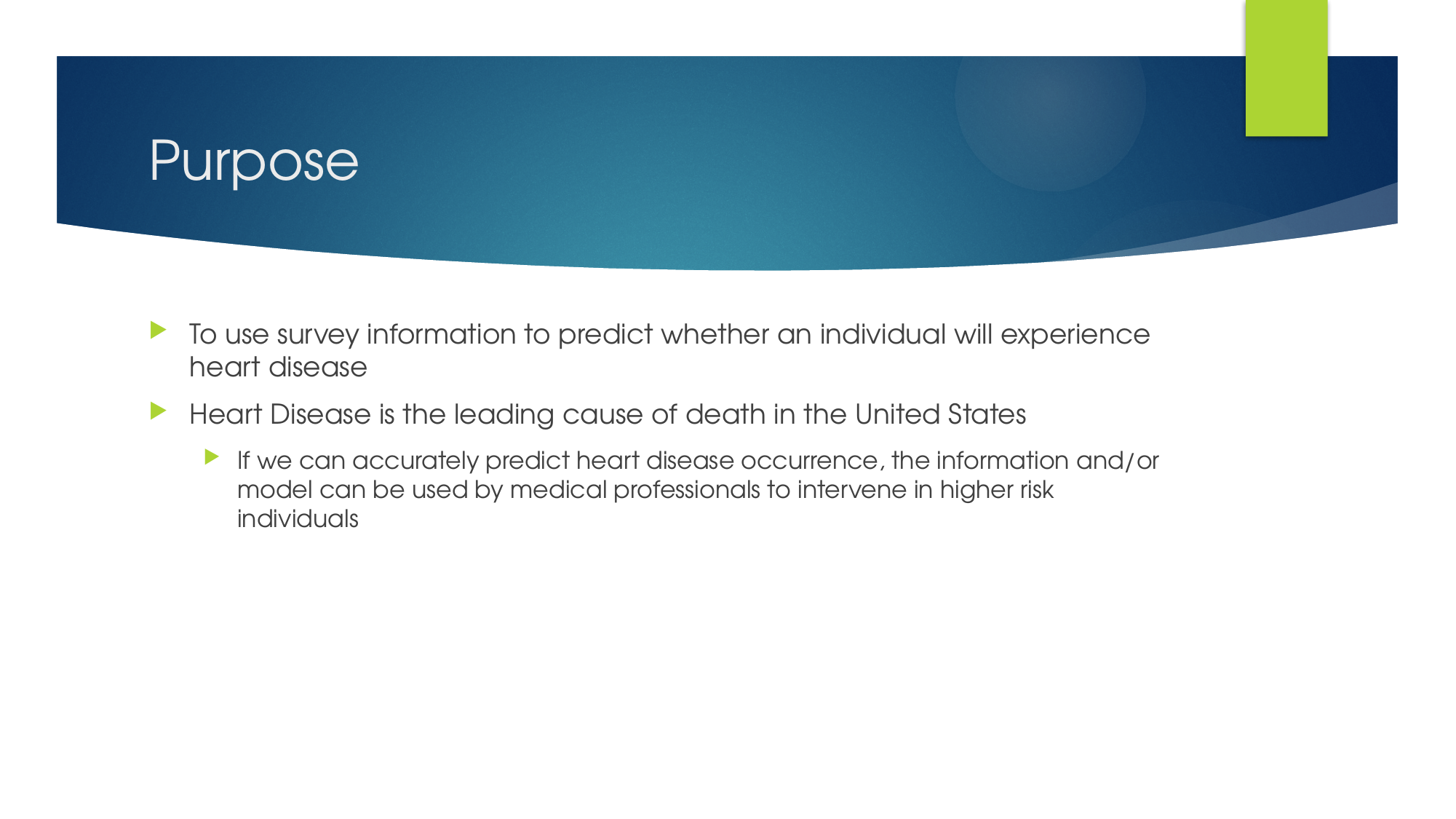

# Purpose
To use survey information to predict whether an individual will experience heart disease
Heart Disease is the leading cause of death in the United States
If we can accurately predict heart disease occurrence, the information and/or model can be used by medical professionals to intervene in higher risk individuals